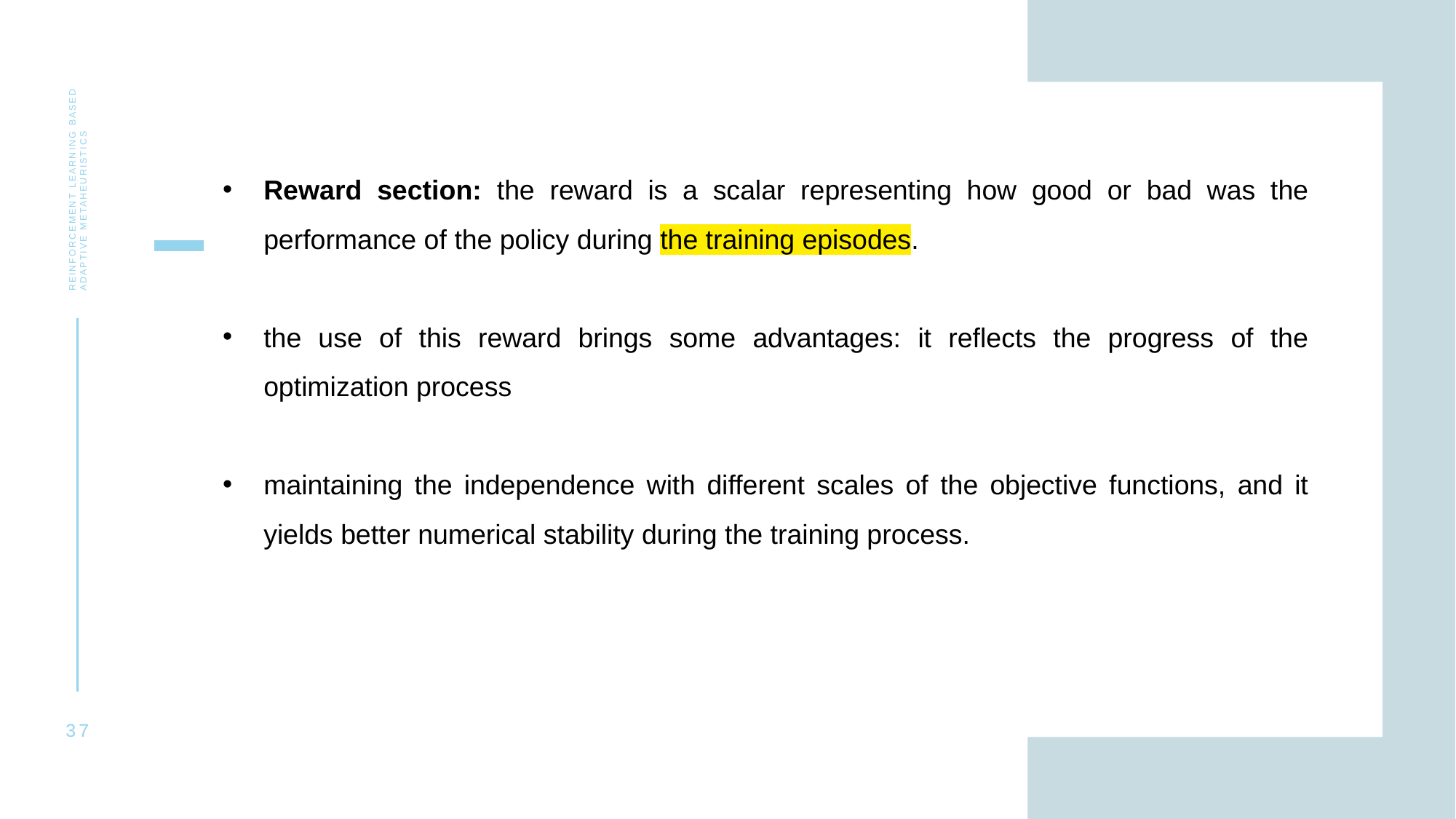

Reward section: the reward is a scalar representing how good or bad was the performance of the policy during the training episodes.

the use of this reward brings some advantages: it reflects the progress of the optimization process

maintaining the independence with different scales of the objective functions, and it yields better numerical stability during the training process.

Reinforcement learning based adaptive metaheuristics
37